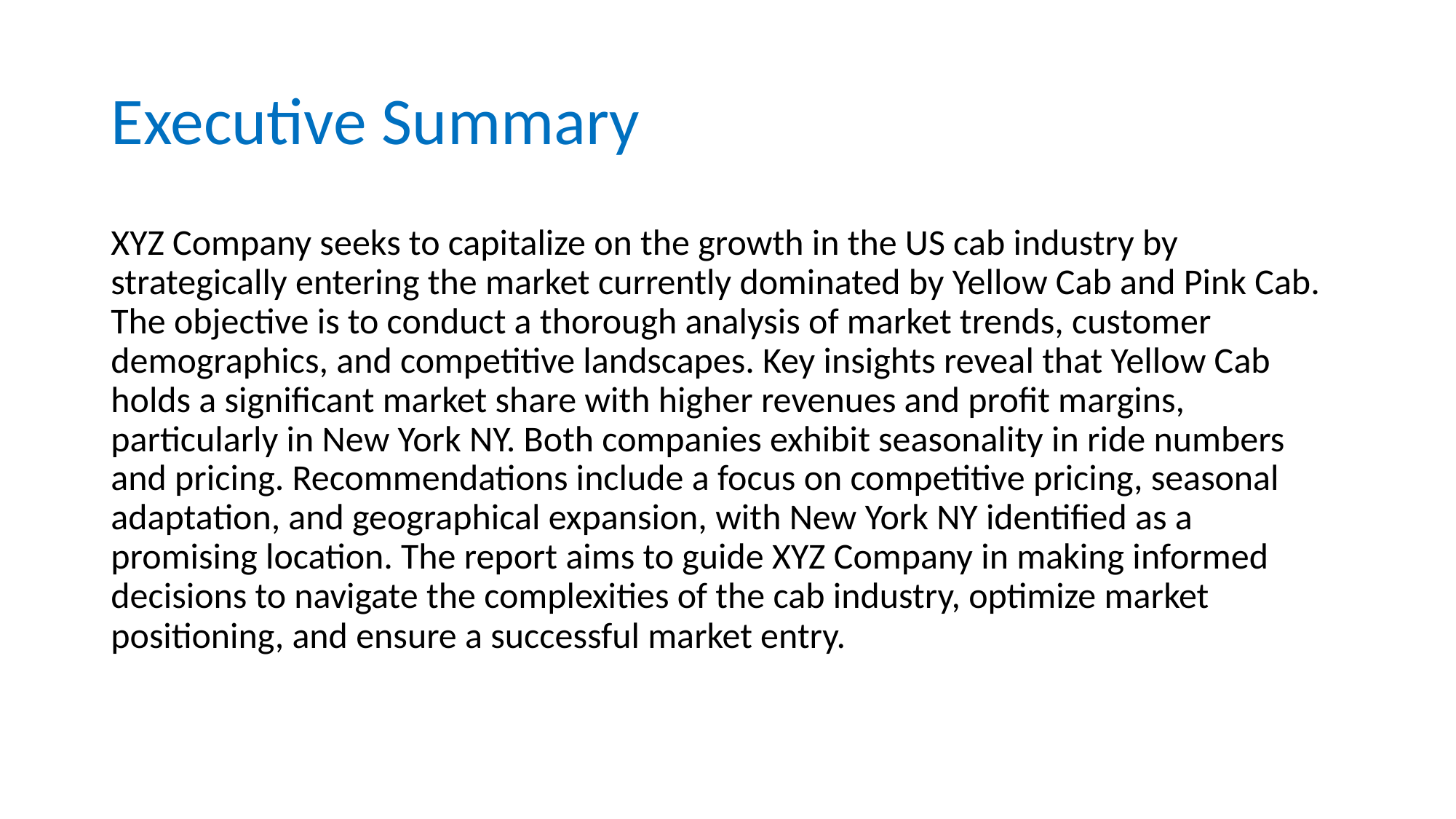

# Executive Summary
XYZ Company seeks to capitalize on the growth in the US cab industry by strategically entering the market currently dominated by Yellow Cab and Pink Cab. The objective is to conduct a thorough analysis of market trends, customer demographics, and competitive landscapes. Key insights reveal that Yellow Cab holds a significant market share with higher revenues and profit margins, particularly in New York NY. Both companies exhibit seasonality in ride numbers and pricing. Recommendations include a focus on competitive pricing, seasonal adaptation, and geographical expansion, with New York NY identified as a promising location. The report aims to guide XYZ Company in making informed decisions to navigate the complexities of the cab industry, optimize market positioning, and ensure a successful market entry.